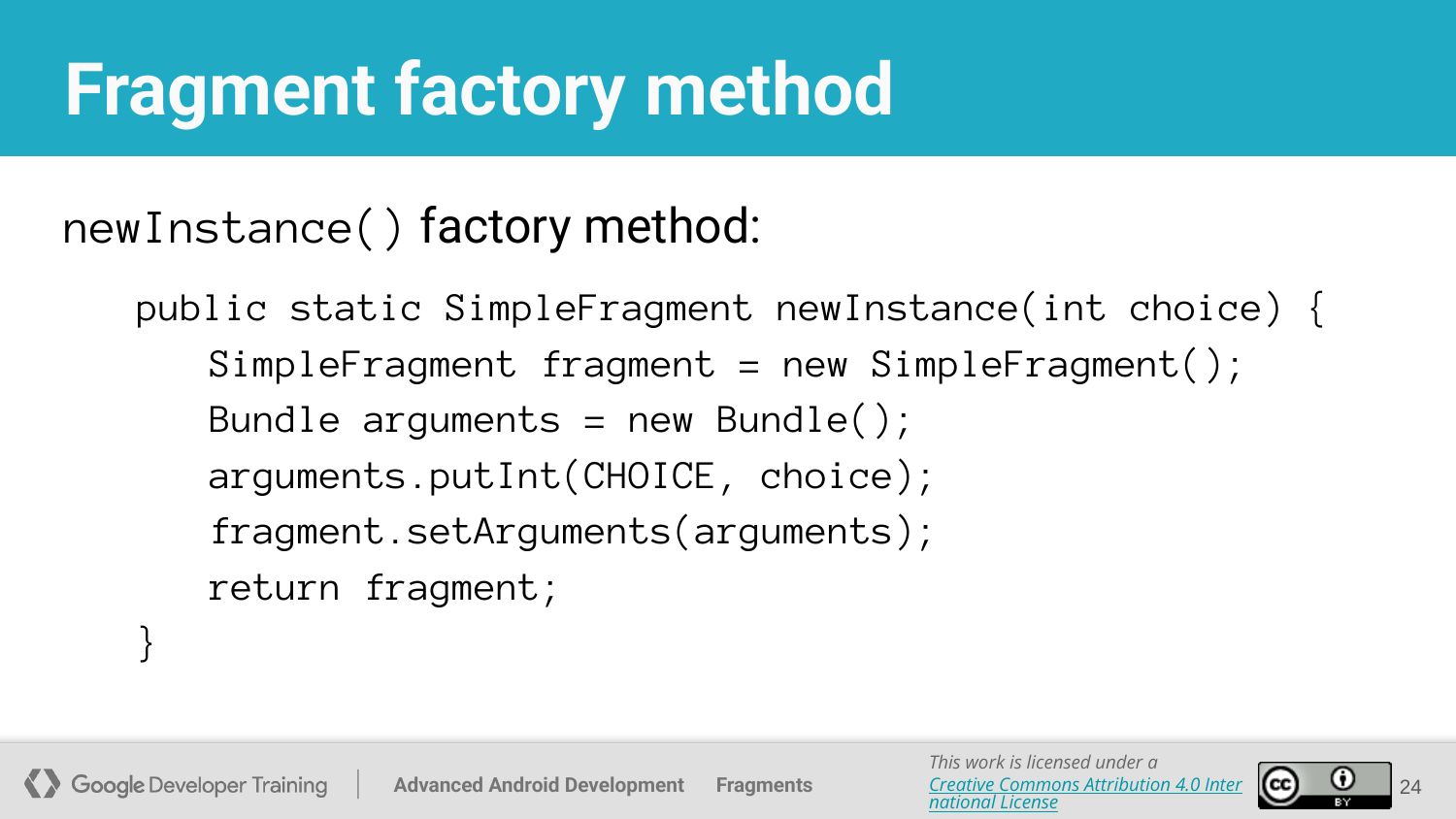

# Fragment factory method

newInstance() factory method:
public static SimpleFragment newInstance(int choice) {
SimpleFragment fragment = new SimpleFragment();
Bundle arguments = new Bundle();
arguments.putInt(CHOICE, choice);
fragment.setArguments(arguments);
return fragment;
}
24